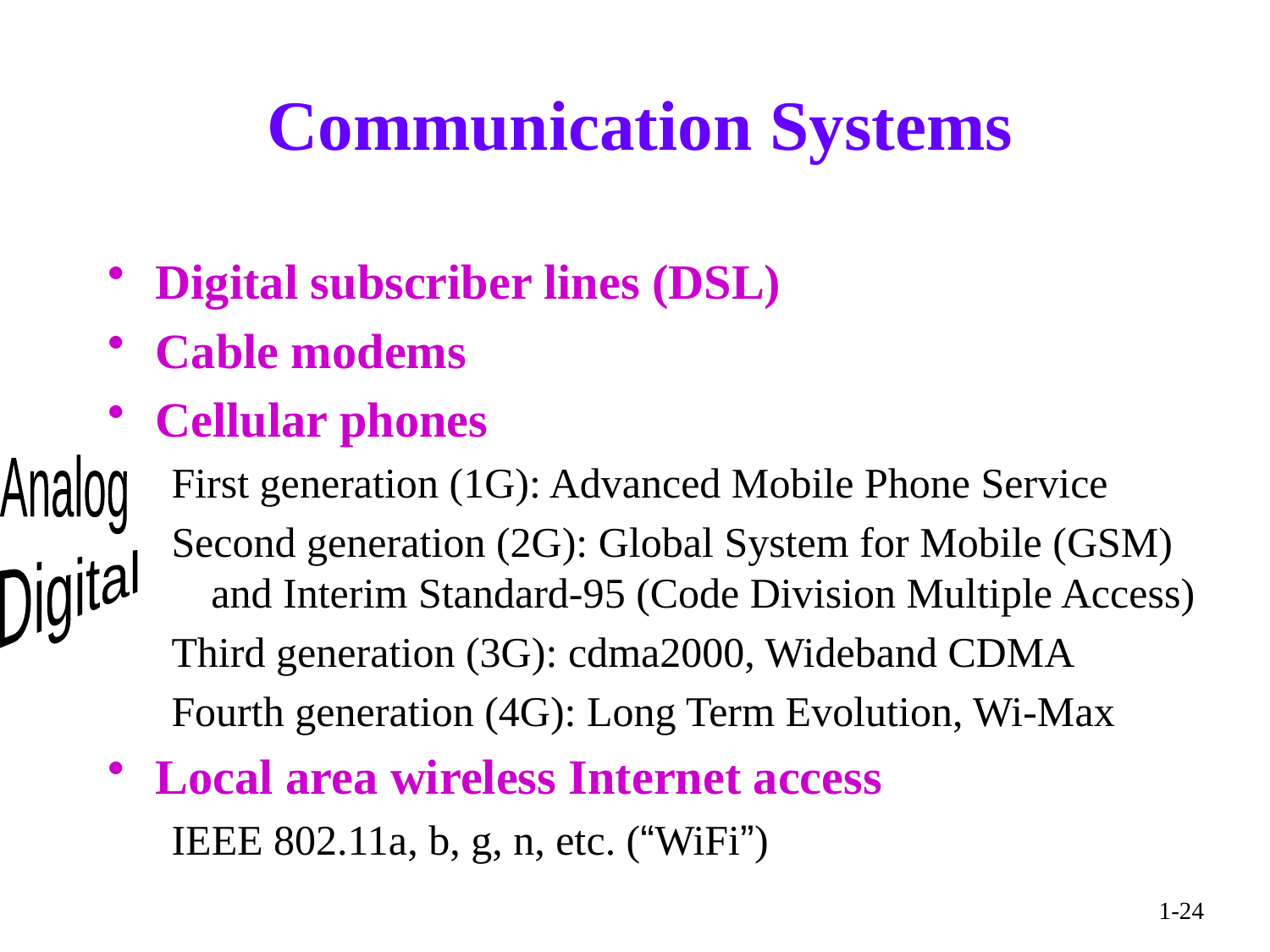

# Communication Systems
Digital subscriber lines (DSL)
Cable modems
Cellular phones
First generation (1G): Advanced Mobile Phone Service
Second generation (2G): Global System for Mobile (GSM) and Interim Standard-95 (Code Division Multiple Access)
Third generation (3G): cdma2000, Wideband CDMA
Fourth generation (4G): Long Term Evolution, Wi-Max
Local area wireless Internet access
IEEE 802.11a, b, g, n, etc. (“WiFi”)
Analog
Digital
1-24